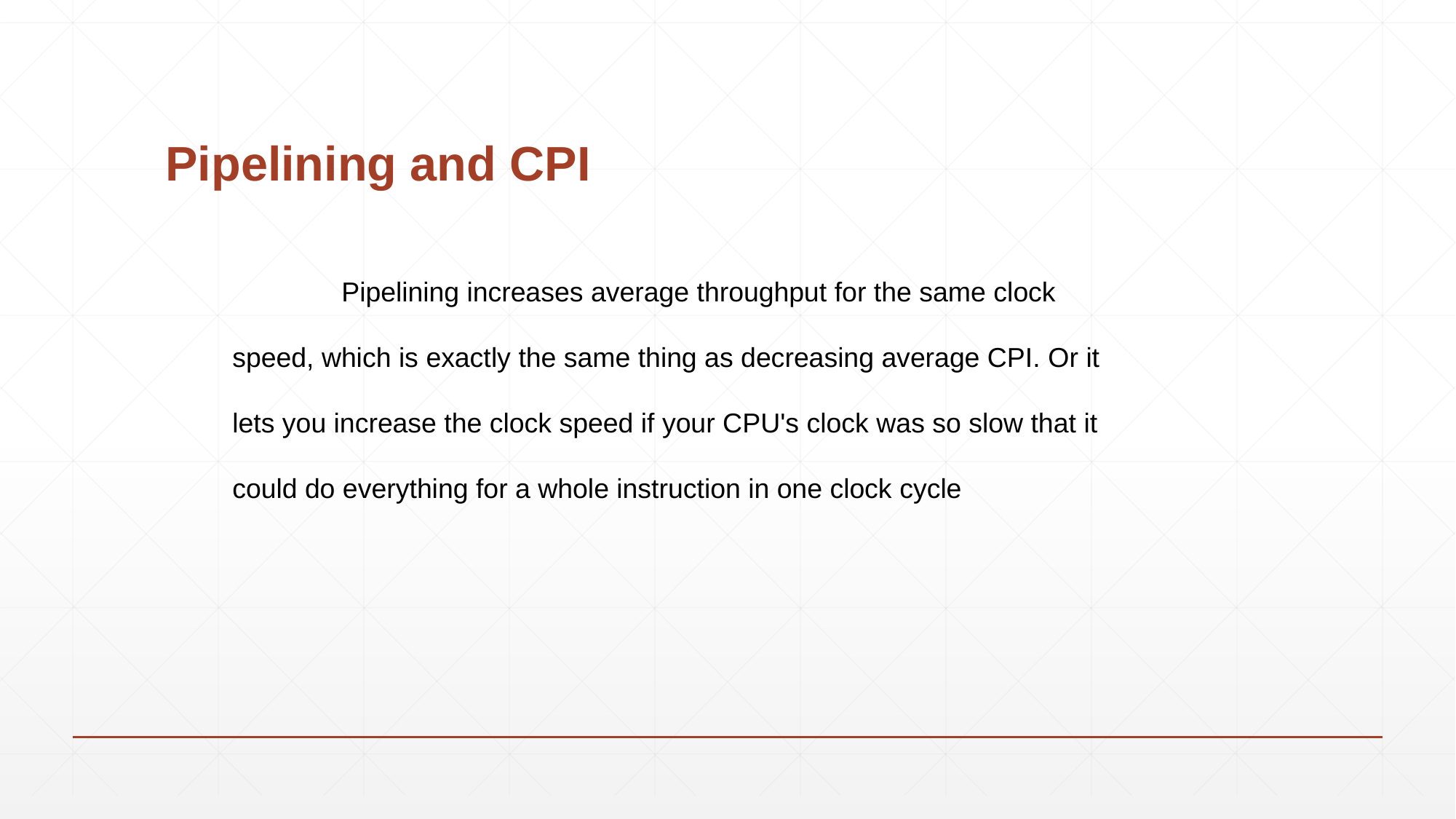

# Pipelining and CPI
	Pipelining increases average throughput for the same clock speed, which is exactly the same thing as decreasing average CPI. Or it lets you increase the clock speed if your CPU's clock was so slow that it could do everything for a whole instruction in one clock cycle